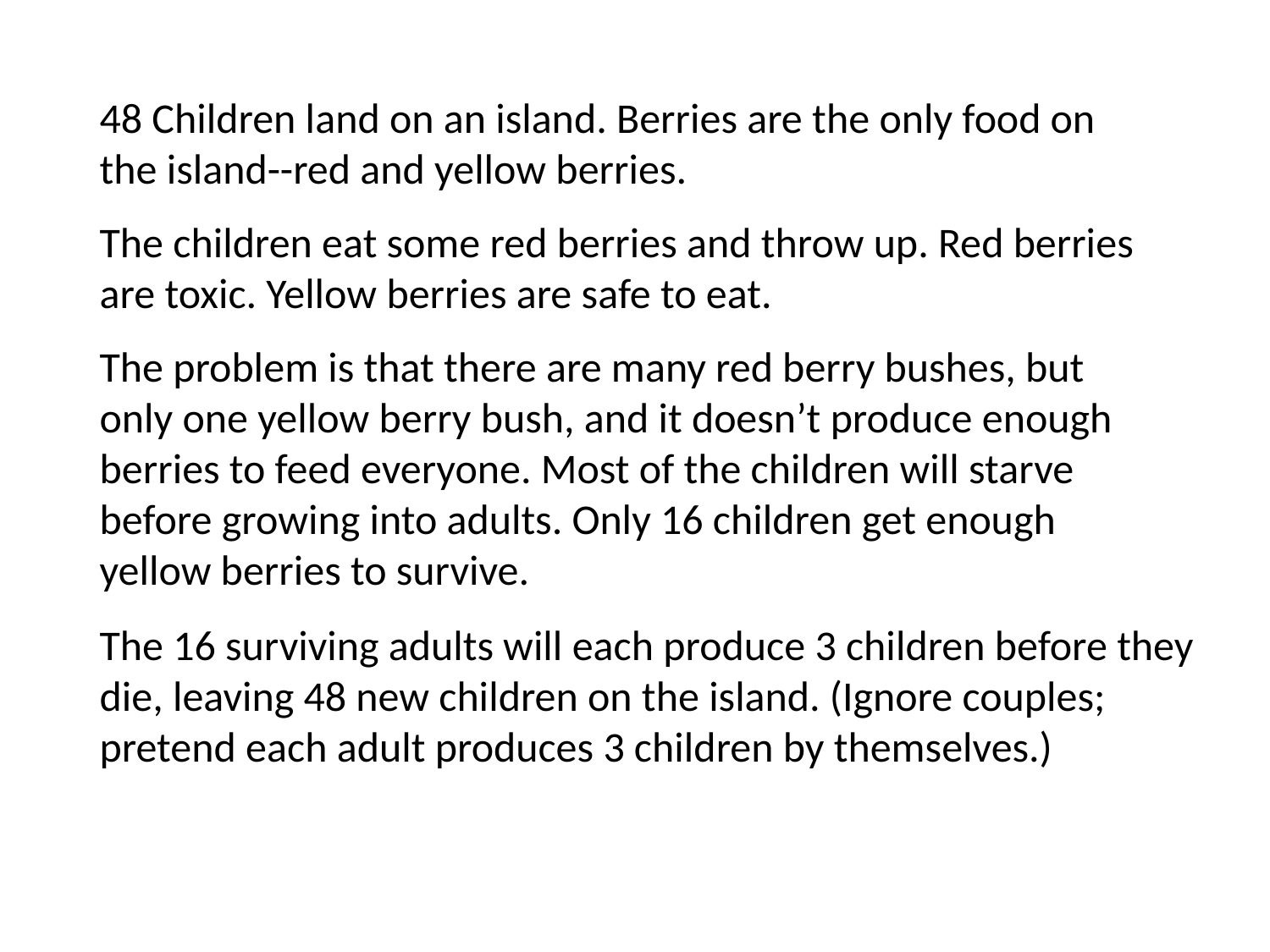

48 Children land on an island. Berries are the only food on the island--red and yellow berries.
The children eat some red berries and throw up. Red berries are toxic. Yellow berries are safe to eat.
The problem is that there are many red berry bushes, but only one yellow berry bush, and it doesn’t produce enough berries to feed everyone. Most of the children will starve before growing into adults. Only 16 children get enough yellow berries to survive.
The 16 surviving adults will each produce 3 children before they die, leaving 48 new children on the island. (Ignore couples; pretend each adult produces 3 children by themselves.)